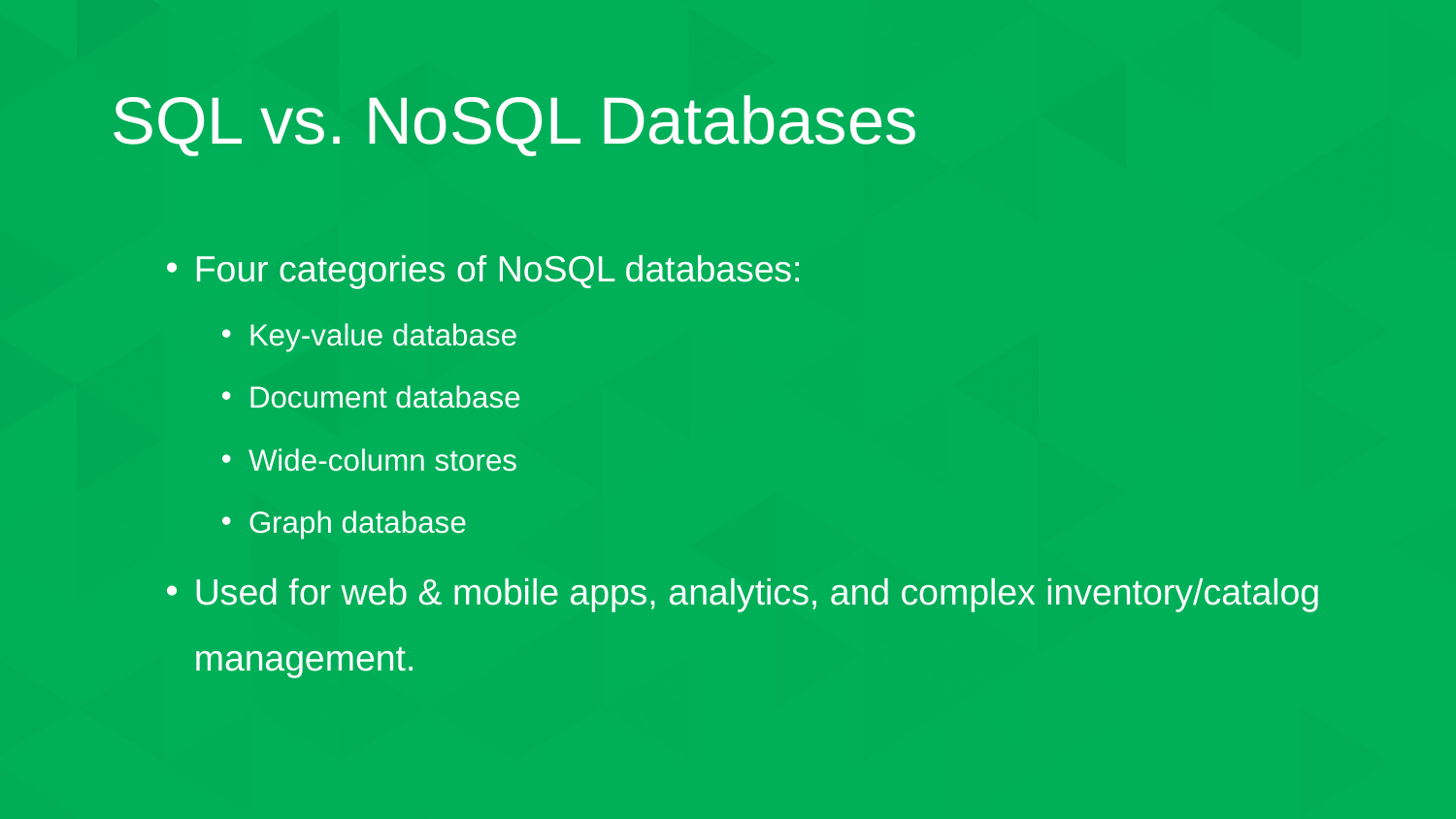

# SQL vs. NoSQL Databases
Four categories of NoSQL databases:
Key-value database
Document database
Wide-column stores
Graph database
Used for web & mobile apps, analytics, and complex inventory/catalog management.